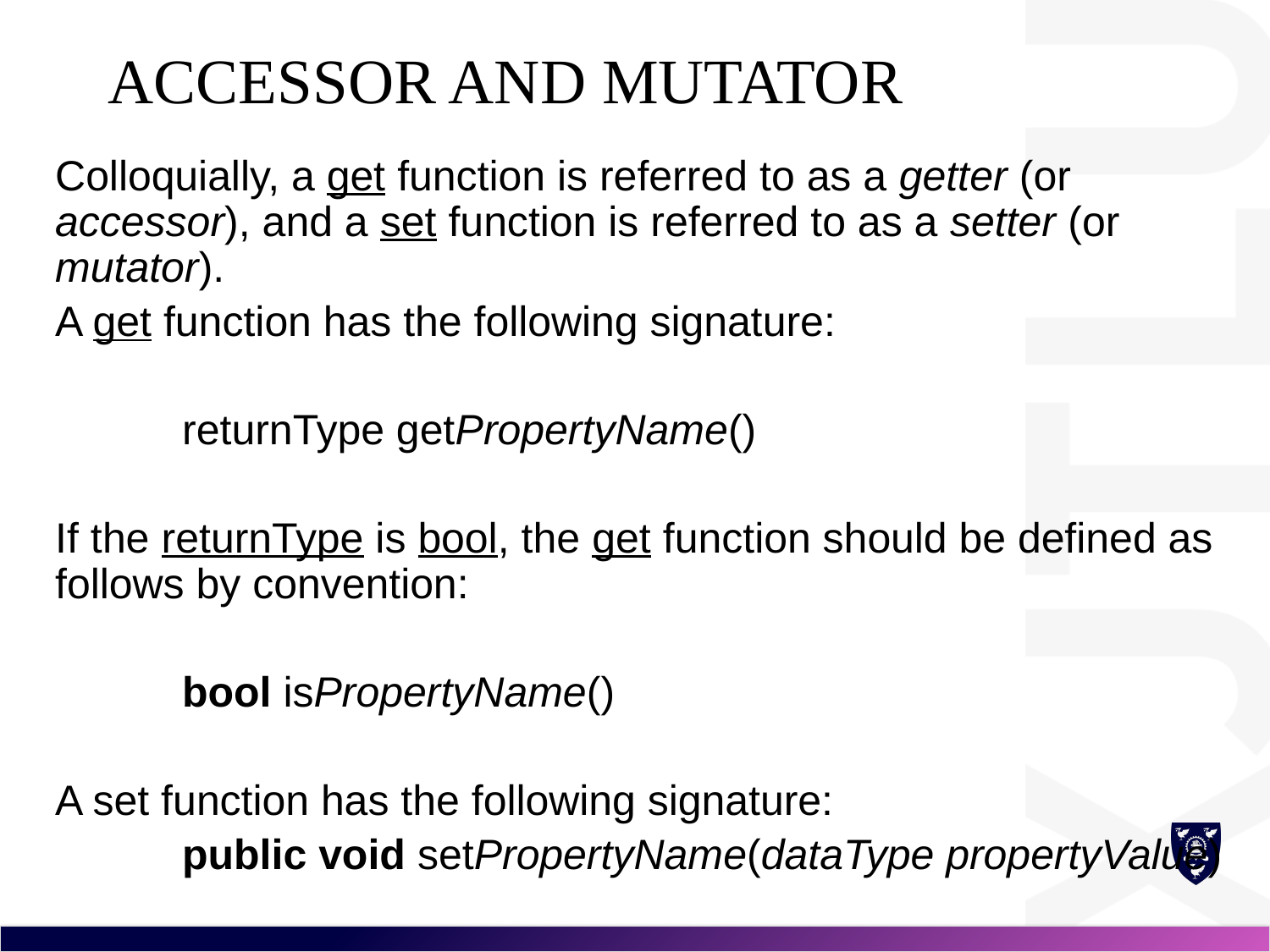

# Accessor and Mutator
Colloquially, a get function is referred to as a getter (or accessor), and a set function is referred to as a setter (or mutator).
A get function has the following signature:

	returnType getPropertyName()

If the returnType is bool, the get function should be defined as follows by convention:

	bool isPropertyName()

A set function has the following signature:
	public void setPropertyName(dataType propertyValue)
36